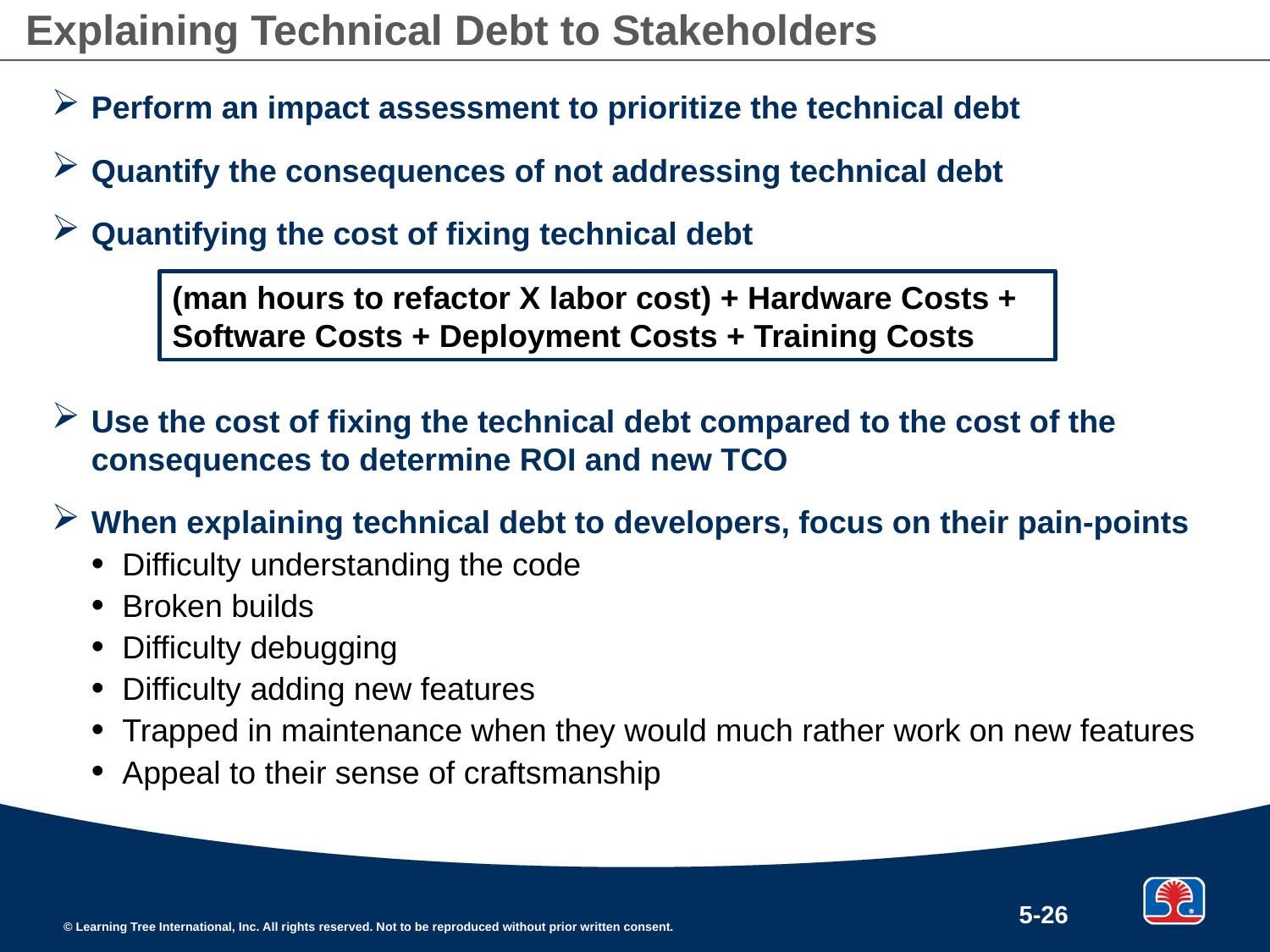

# Explaining Technical Debt to Stakeholders
Perform an impact assessment to prioritize the technical debt
Quantify the consequences of not addressing technical debt
Quantifying the cost of fixing technical debt

Use the cost of fixing the technical debt compared to the cost of the consequences to determine ROI and new TCO
When explaining technical debt to developers, focus on their pain-points
Difficulty understanding the code
Broken builds
Difficulty debugging
Difficulty adding new features
Trapped in maintenance when they would much rather work on new features
Appeal to their sense of craftsmanship
(man hours to refactor X labor cost) + Hardware Costs + Software Costs + Deployment Costs + Training Costs